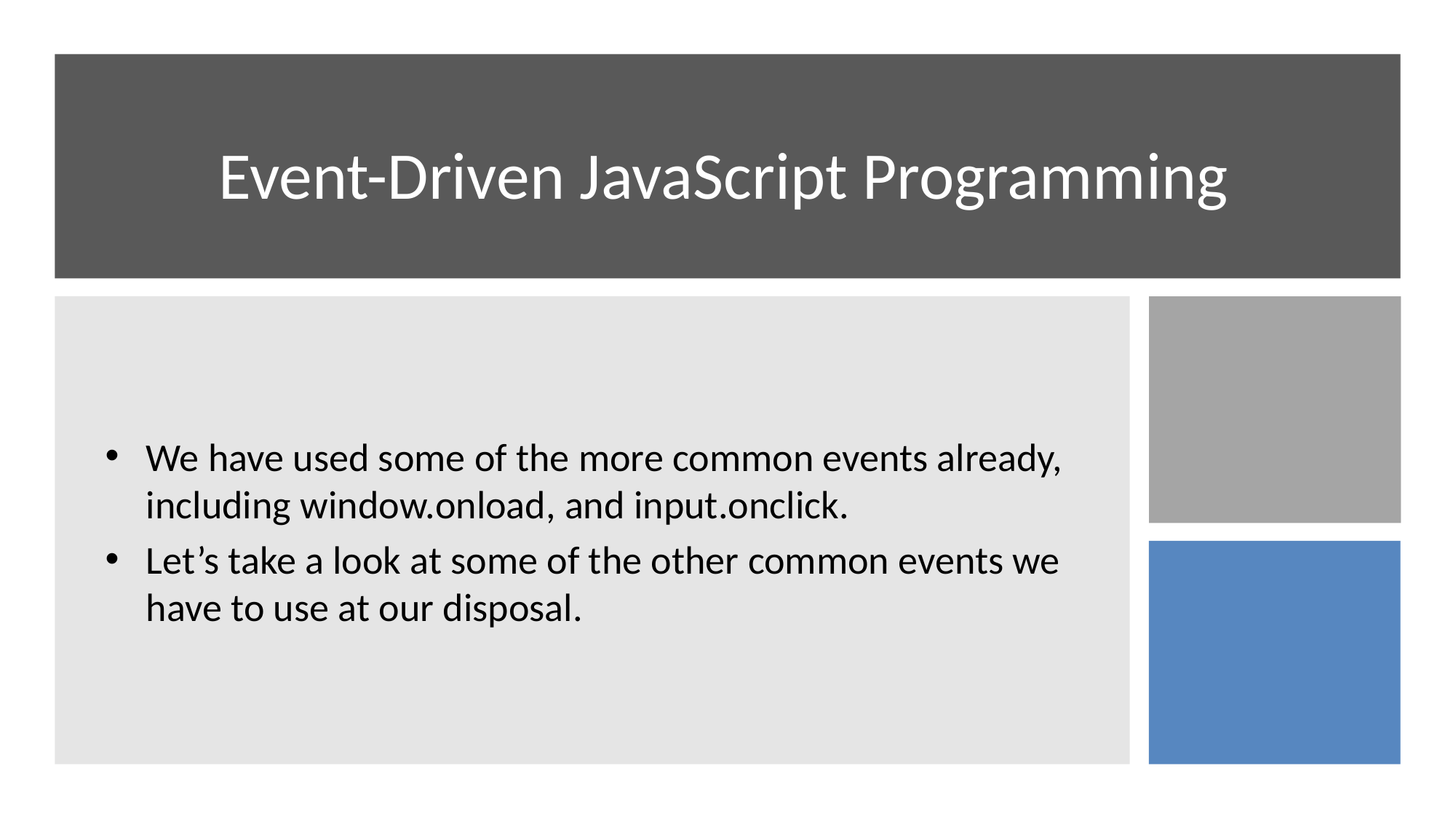

# Event-Driven JavaScript Programming

We have used some of the more common events already, including window.onload, and input.onclick.
Let’s take a look at some of the other common events we have to use at our disposal.